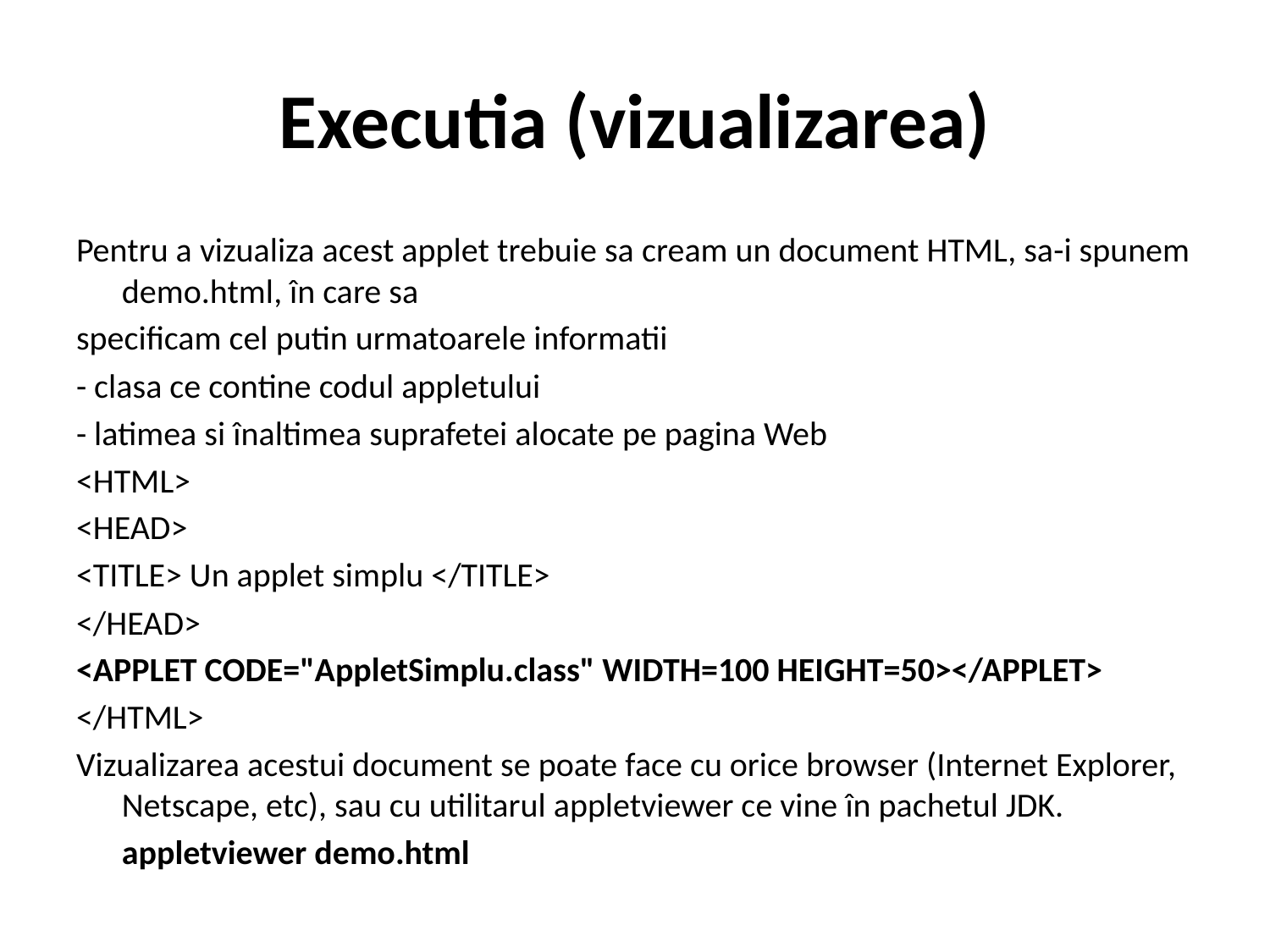

# Executia (vizualizarea)
Pentru a vizualiza acest applet trebuie sa cream un document HTML, sa-i spunem demo.html, în care sa
specificam cel putin urmatoarele informatii
- clasa ce contine codul appletului
- latimea si înaltimea suprafetei alocate pe pagina Web
<HTML>
<HEAD>
<TITLE> Un applet simplu </TITLE>
</HEAD>
<APPLET CODE="AppletSimplu.class" WIDTH=100 HEIGHT=50></APPLET>
</HTML>
Vizualizarea acestui document se poate face cu orice browser (Internet Explorer, Netscape, etc), sau cu utilitarul appletviewer ce vine în pachetul JDK.
			appletviewer demo.html